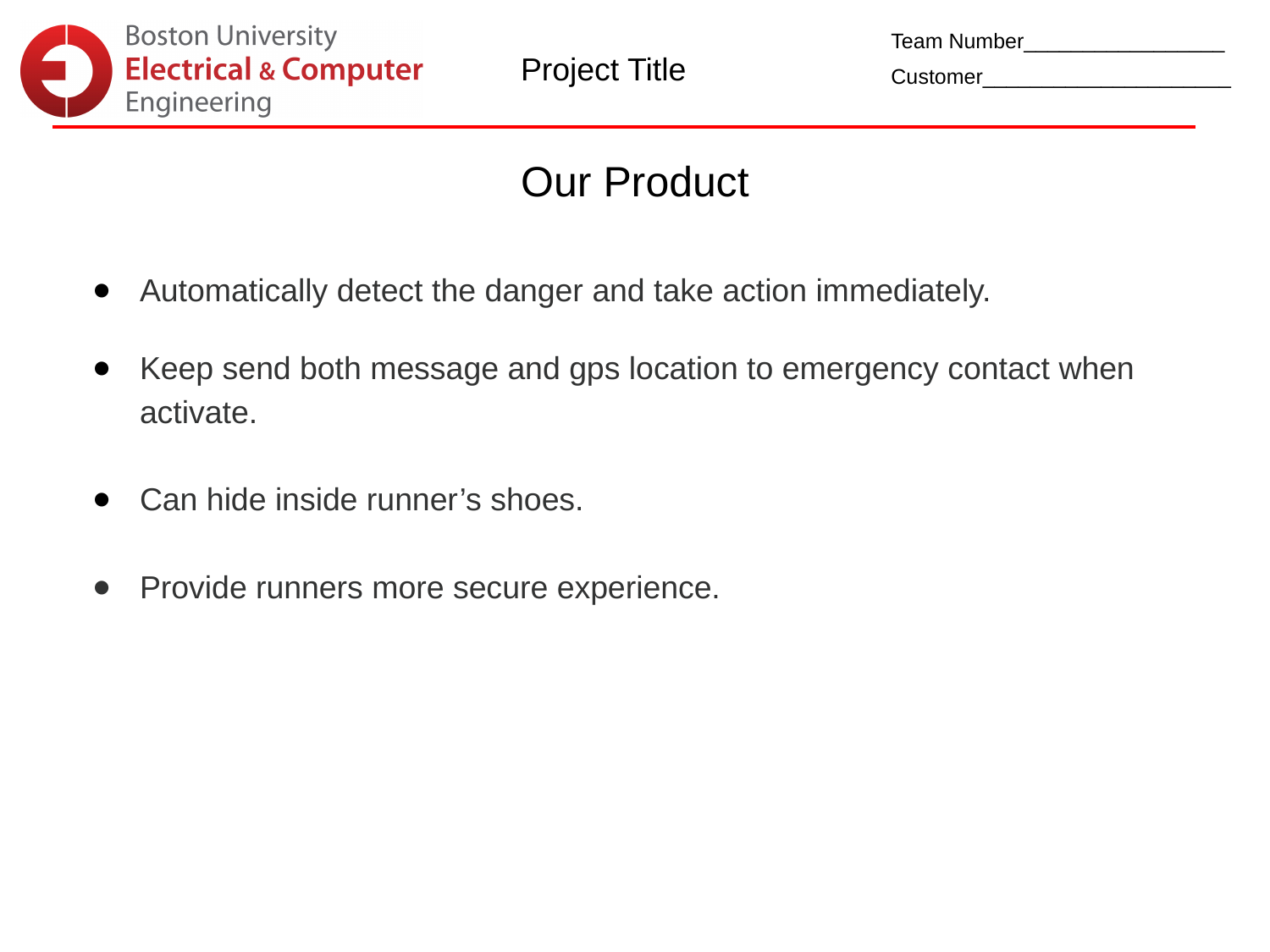

Our Product

Automatically detect the danger and take action immediately.

Keep send both message and gps location to emergency contact when activate.

Can hide inside runner’s shoes.

Provide runners more secure experience.